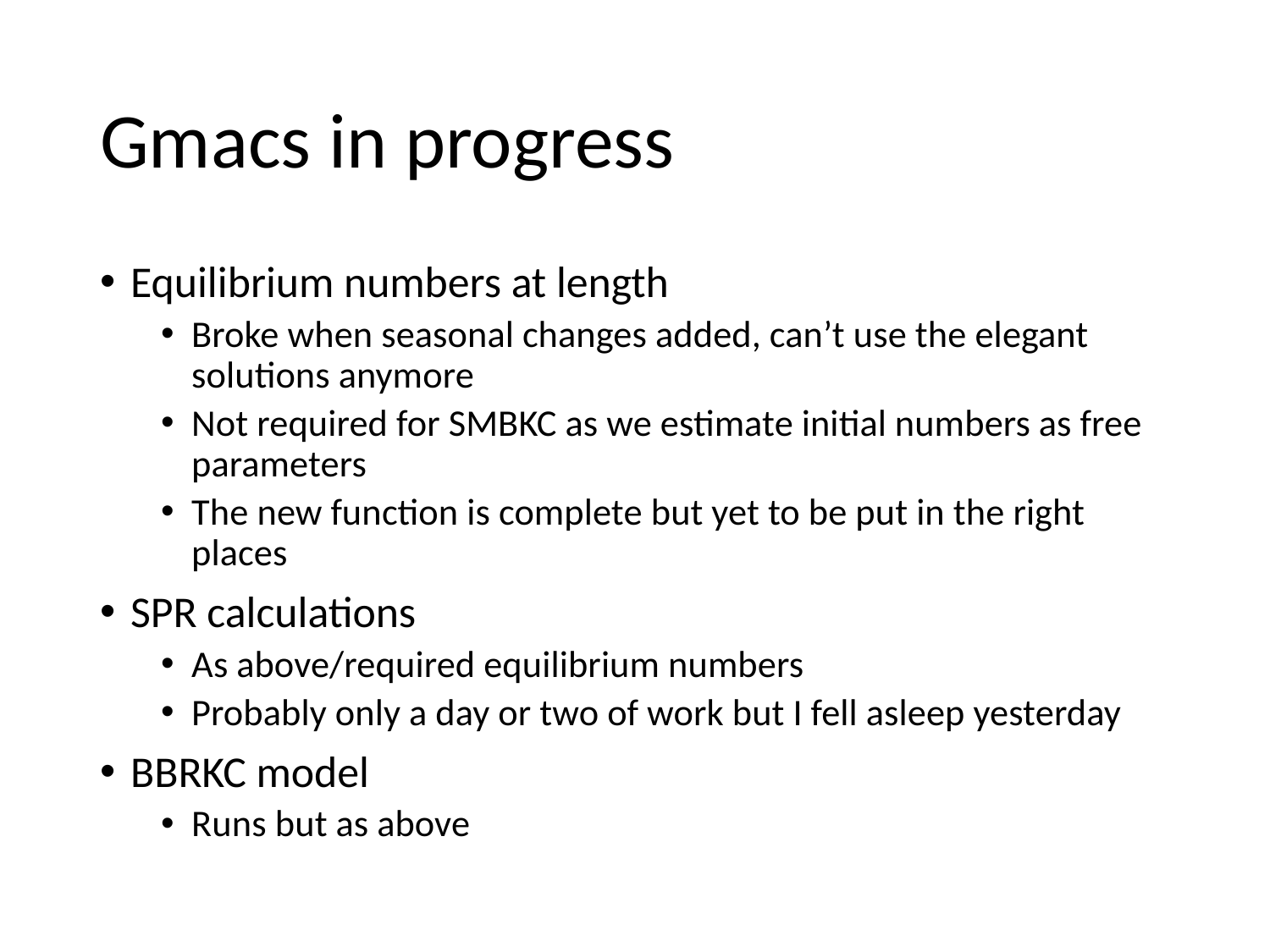

# Gmacs in progress
Equilibrium numbers at length
Broke when seasonal changes added, can’t use the elegant solutions anymore
Not required for SMBKC as we estimate initial numbers as free parameters
The new function is complete but yet to be put in the right places
SPR calculations
As above/required equilibrium numbers
Probably only a day or two of work but I fell asleep yesterday
BBRKC model
Runs but as above